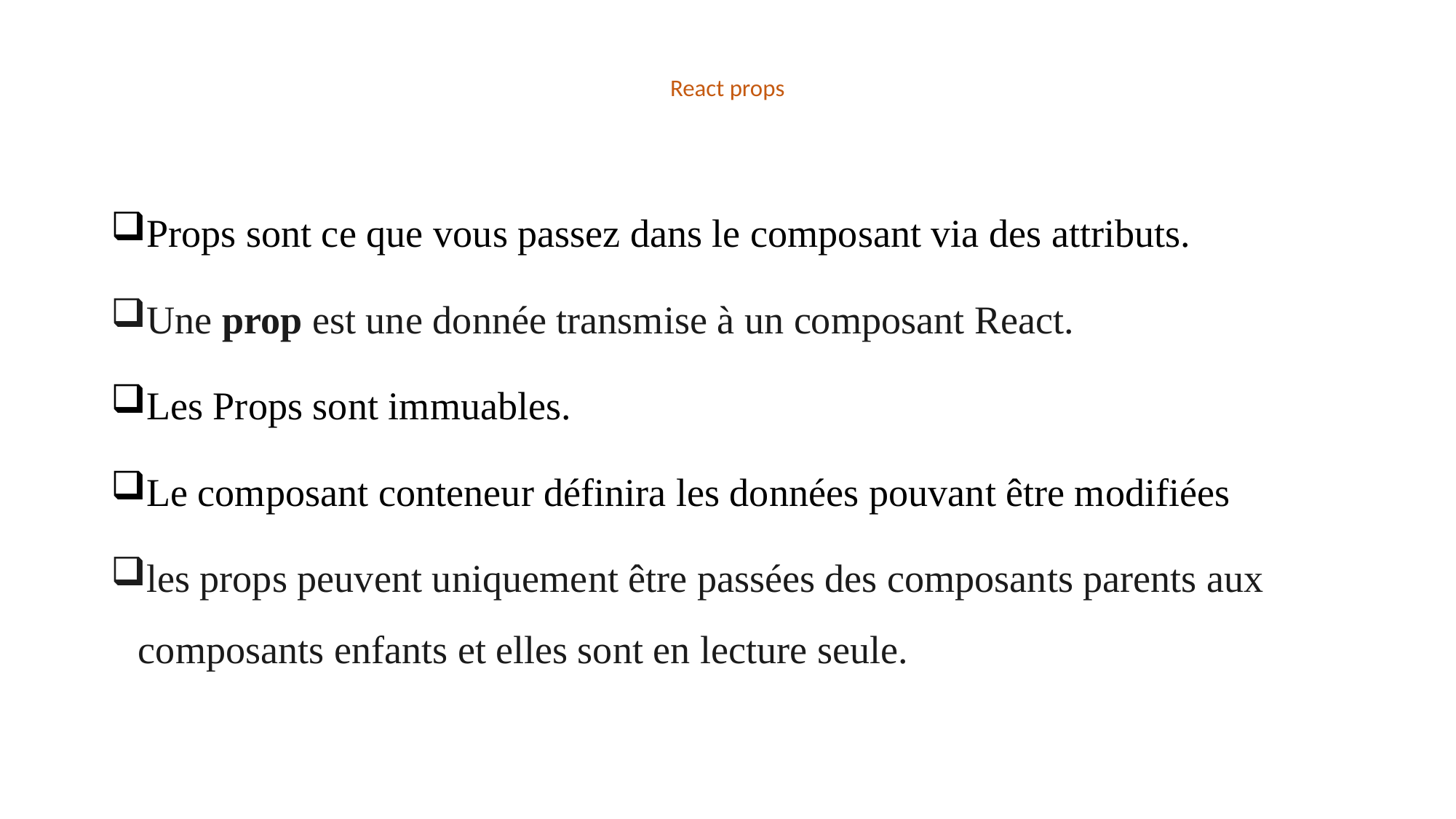

# React props
Props sont ce que vous passez dans le composant via des attributs.
Une prop est une donnée transmise à un composant React.
Les Props sont immuables.
Le composant conteneur définira les données pouvant être modifiées
les props peuvent uniquement être passées des composants parents aux composants enfants et elles sont en lecture seule.